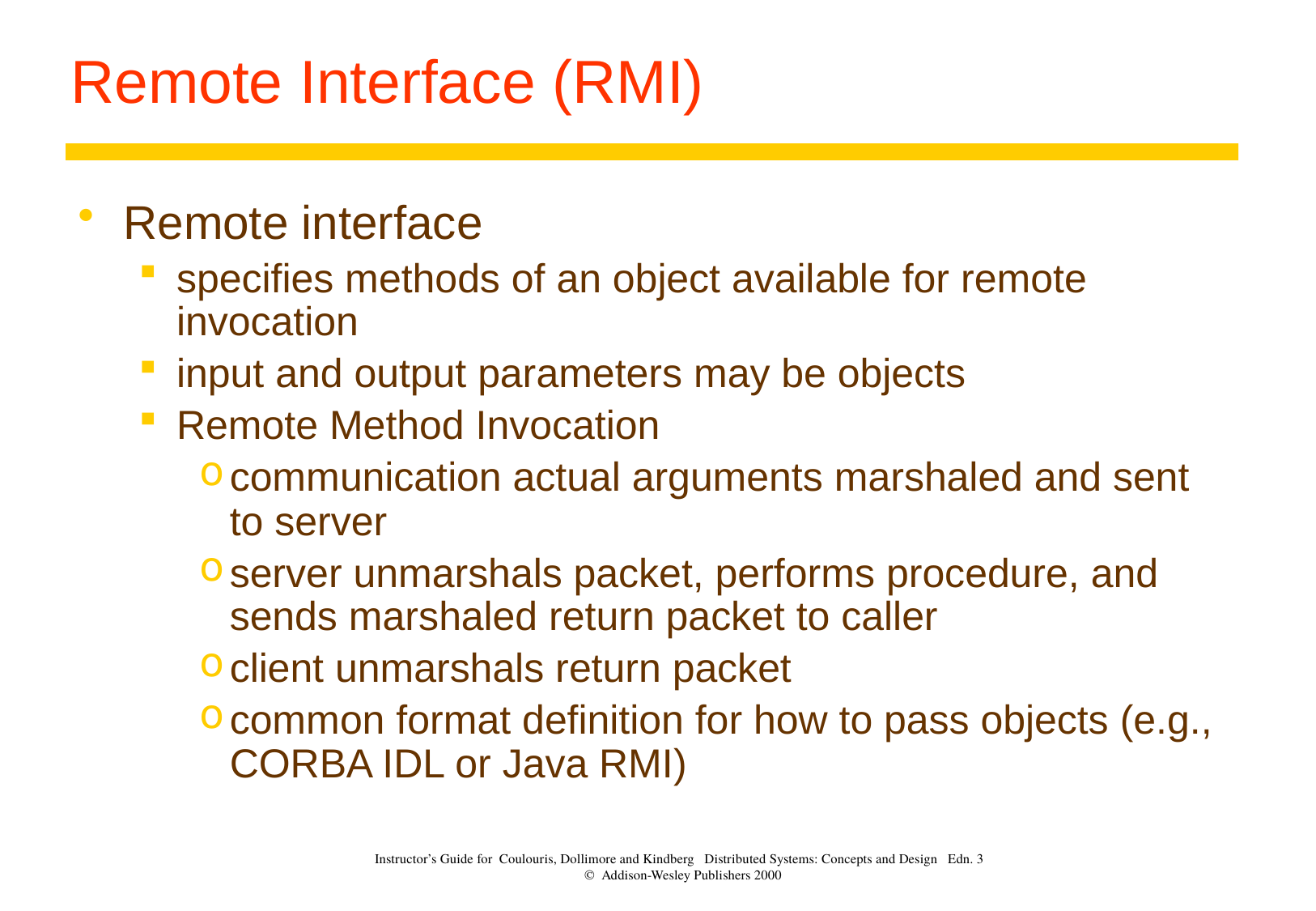

# Remote Interface (RMI)
Remote interface
specifies methods of an object available for remote invocation
input and output parameters may be objects
Remote Method Invocation
communication actual arguments marshaled and sent to server
server unmarshals packet, performs procedure, and sends marshaled return packet to caller
client unmarshals return packet
common format definition for how to pass objects (e.g., CORBA IDL or Java RMI)
Instructor’s Guide for  Coulouris, Dollimore and Kindberg   Distributed Systems: Concepts and Design   Edn. 3
©  Addison-Wesley Publishers 2000